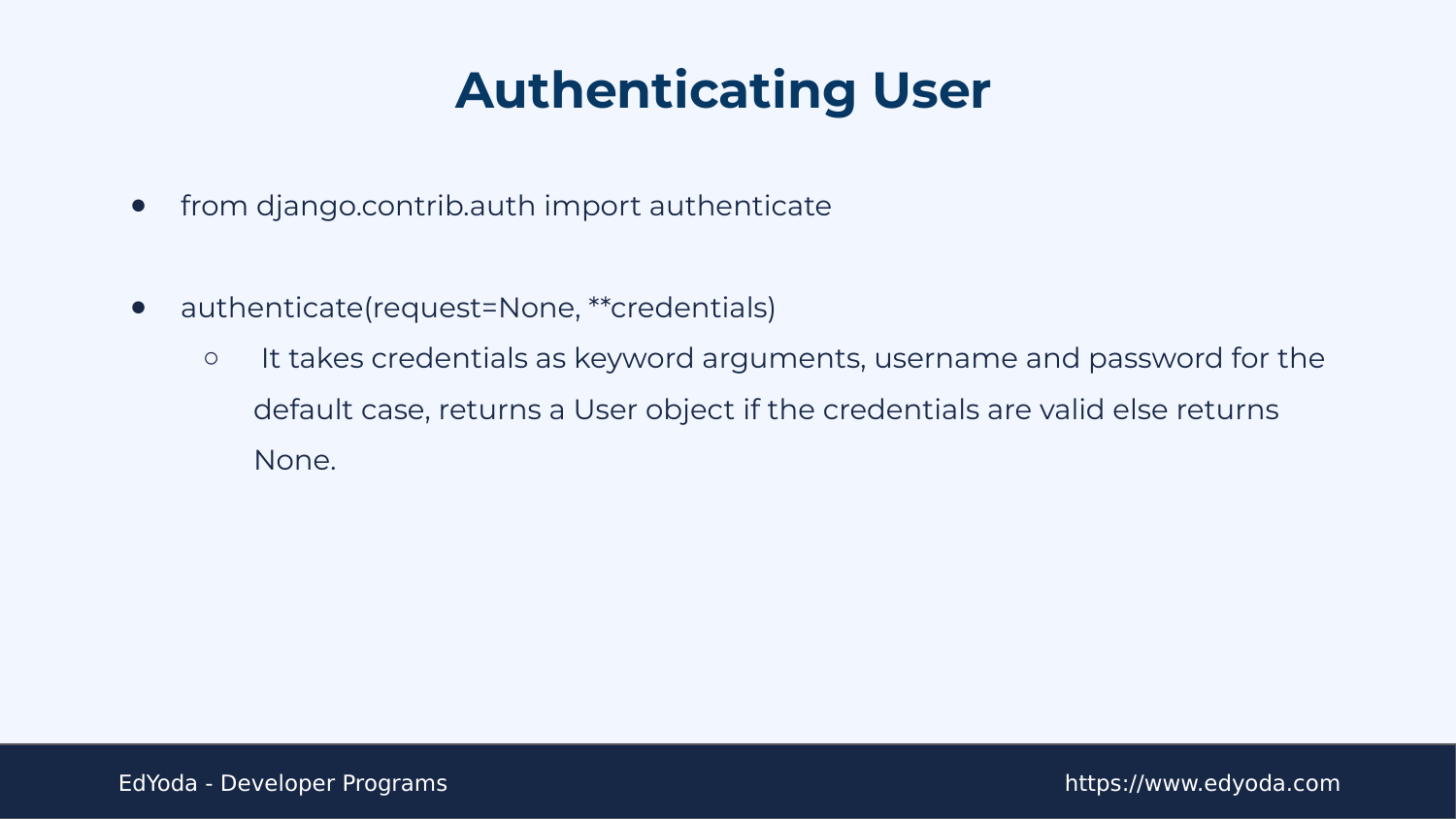

# Authenticating User

from django.contrib.auth import authenticate
authenticate(request=None, **credentials)
 It takes credentials as keyword arguments, username and password for the default case, returns a User object if the credentials are valid else returns None.

EdYoda - Developer Programs
https://www.edyoda.com